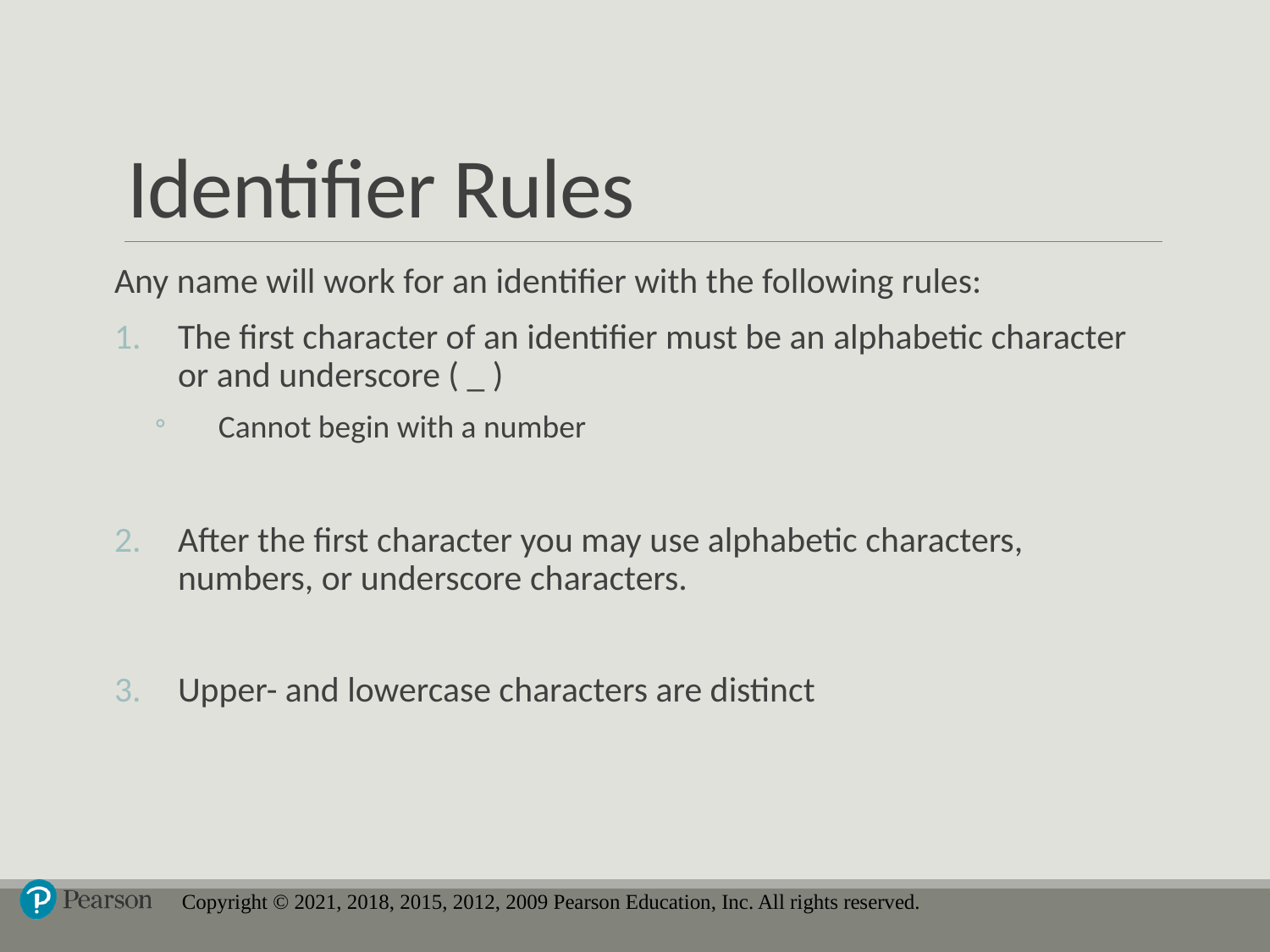

# Identifier Rules
Any name will work for an identifier with the following rules:
The first character of an identifier must be an alphabetic character or and underscore ( _ )
Cannot begin with a number

After the first character you may use alphabetic characters, numbers, or underscore characters.

Upper- and lowercase characters are distinct